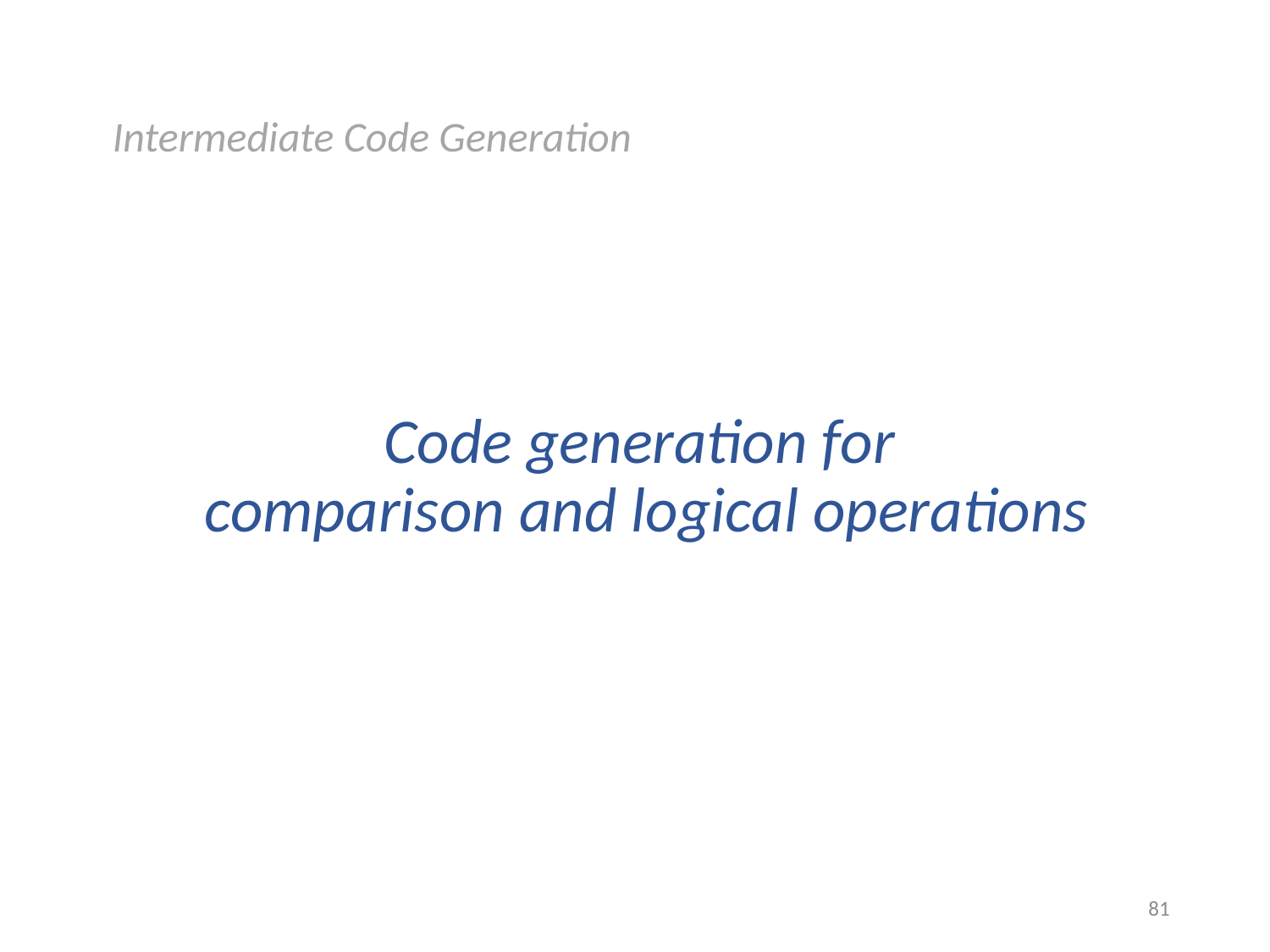

Intermediate Code Generation
# Code generation for comparison and logical operations
81